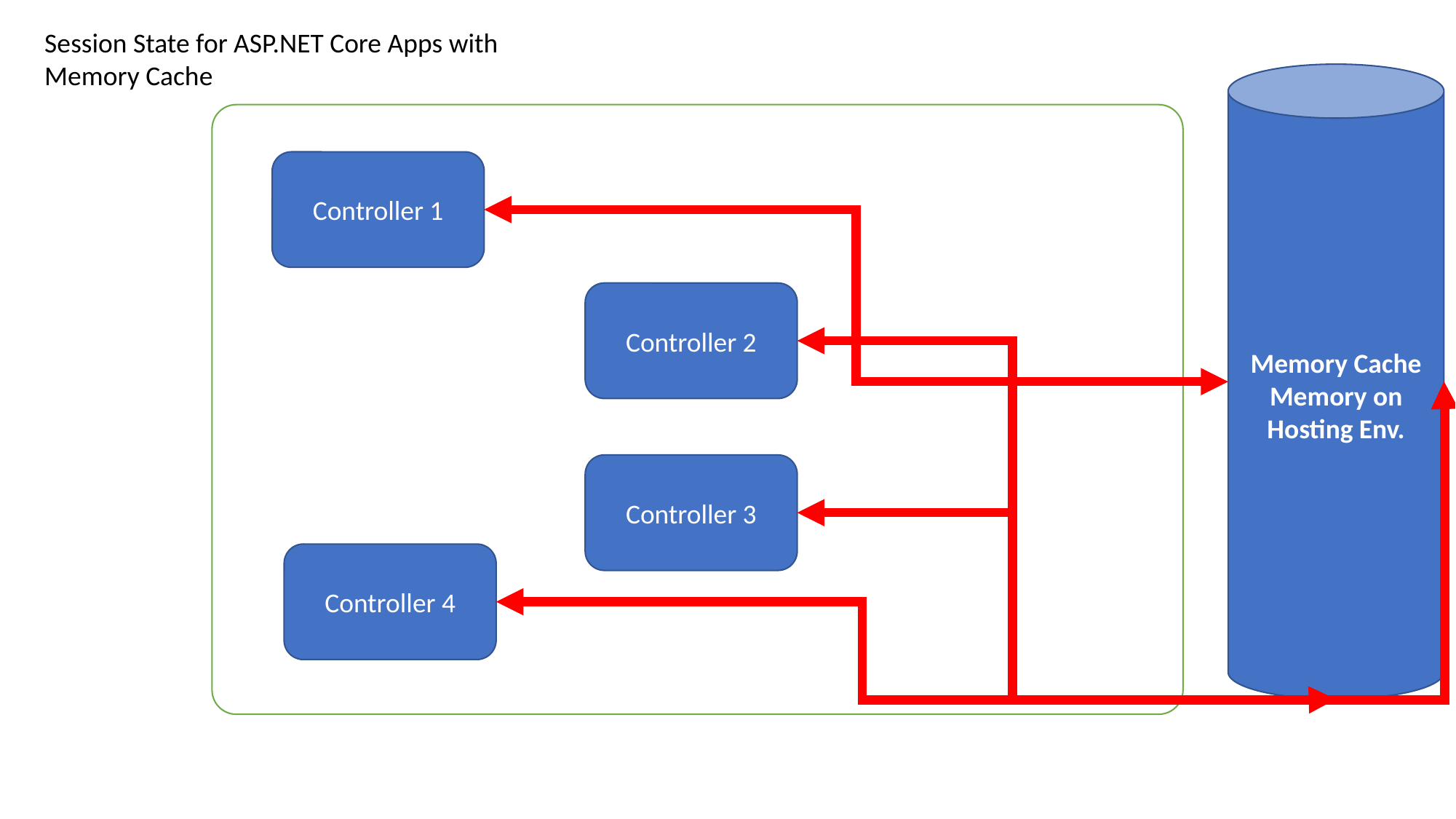

Session State for ASP.NET Core Apps with Memory Cache
Memory Cache
Memory on Hosting Env.

Controller 1
Controller 2
Controller 3
Controller 4